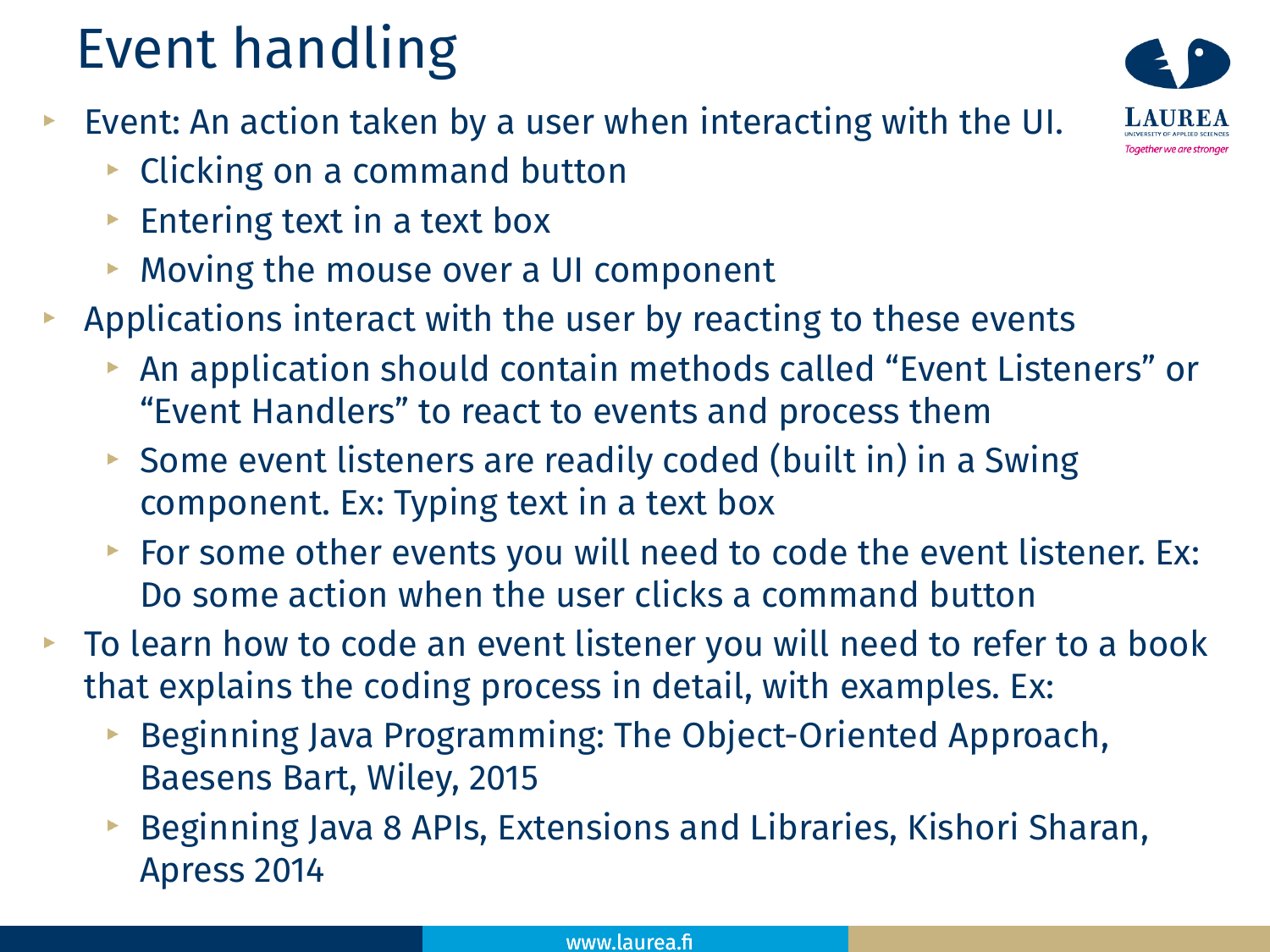

# Event handling
Event: An action taken by a user when interacting with the UI.
Clicking on a command button
Entering text in a text box
Moving the mouse over a UI component
Applications interact with the user by reacting to these events
An application should contain methods called “Event Listeners” or “Event Handlers” to react to events and process them
Some event listeners are readily coded (built in) in a Swing component. Ex: Typing text in a text box
For some other events you will need to code the event listener. Ex: Do some action when the user clicks a command button
To learn how to code an event listener you will need to refer to a book that explains the coding process in detail, with examples. Ex:
Beginning Java Programming: The Object-Oriented Approach, Baesens Bart, Wiley, 2015
Beginning Java 8 APIs, Extensions and Libraries, Kishori Sharan, Apress 2014